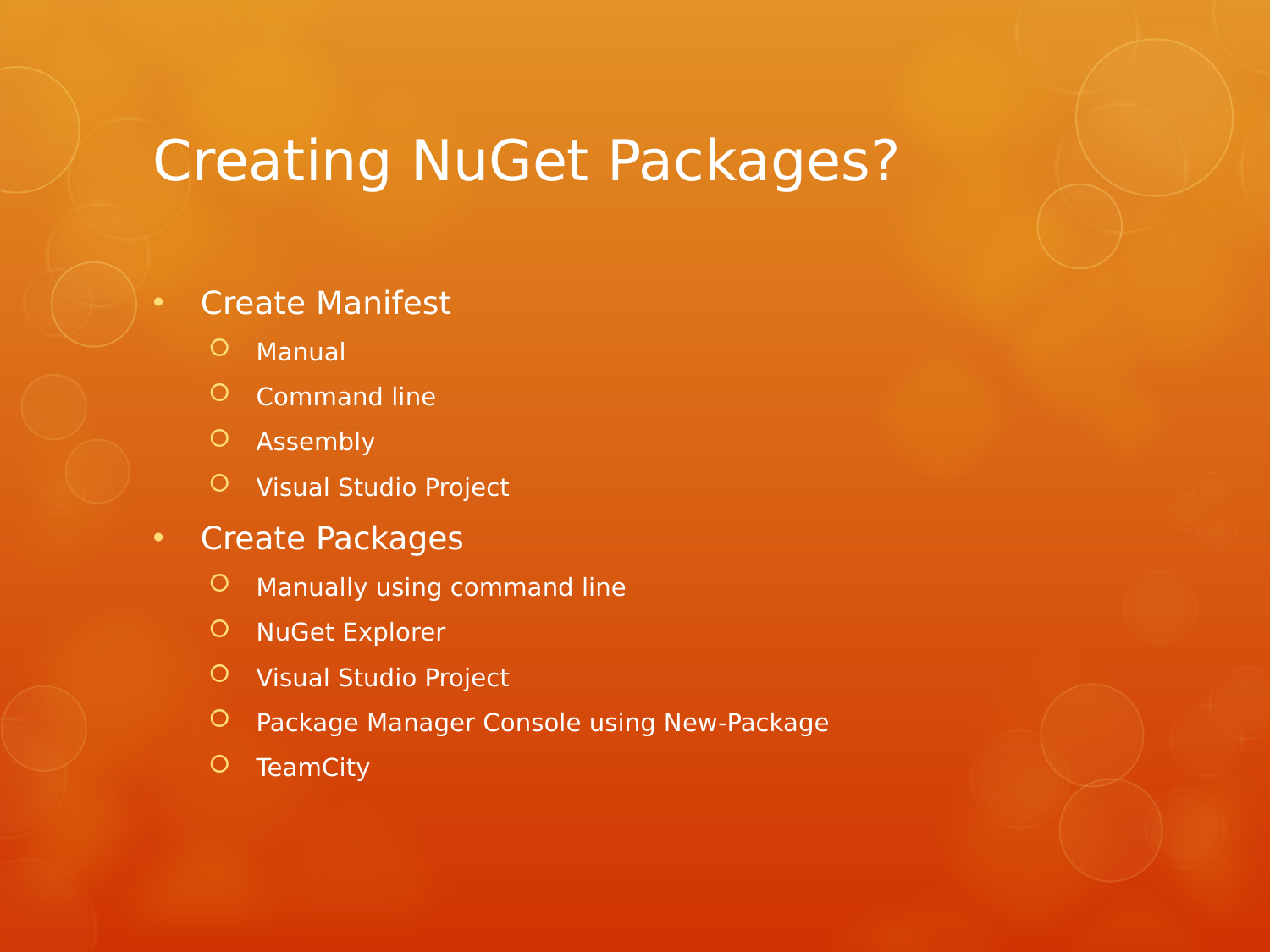

# Creating NuGet Packages?
Create Manifest
Manual
Command line
Assembly
Visual Studio Project
Create Packages
Manually using command line
NuGet Explorer
Visual Studio Project
Package Manager Console using New-Package
TeamCity